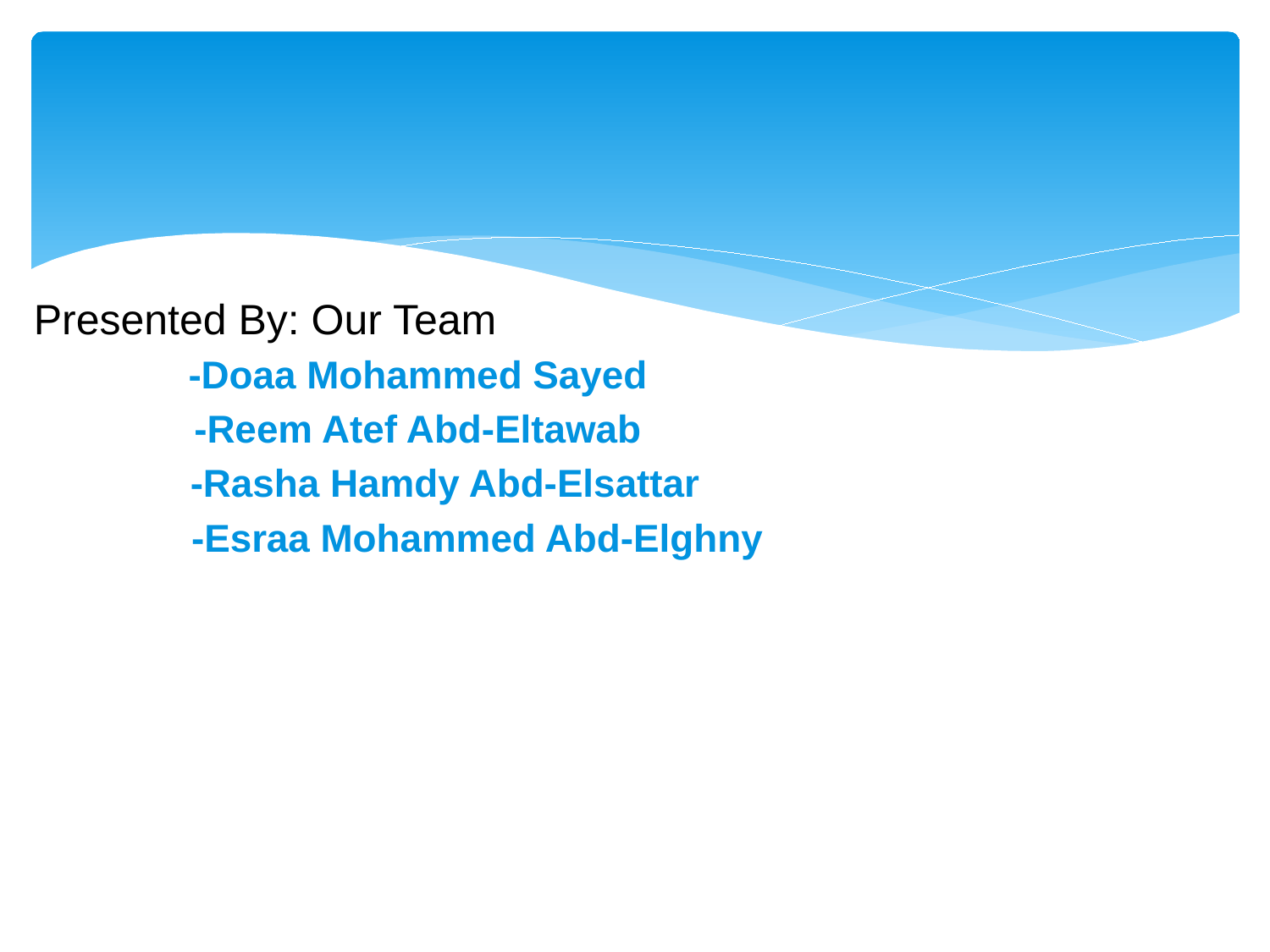

Presented By: Our Team
-Doaa Mohammed Sayed
-Reem Atef Abd-Eltawab
     -Rasha Hamdy Abd-Elsattar
           -Esraa Mohammed Abd-Elghny